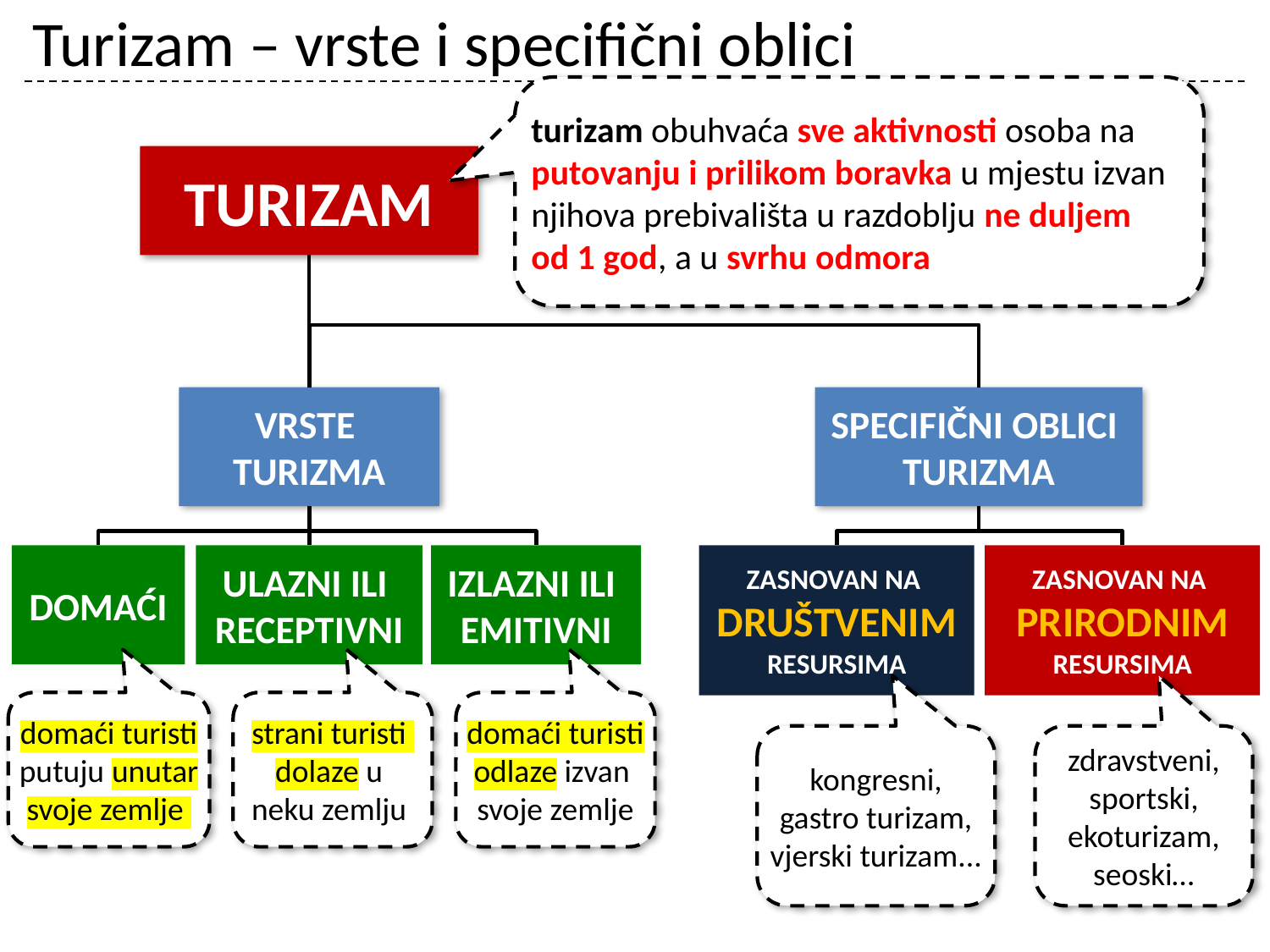

# Turizam – vrste i specifični oblici
turizam obuhvaća sve aktivnosti osoba na
putovanju i prilikom boravka u mjestu izvan
njihova prebivališta u razdoblju ne duljem
od 1 god, a u svrhu odmora
TURIZAM
VRSTE
TURIZMA
SPECIFIČNI OBLICI
TURIZMA
DOMAĆI
ULAZNI ILI
RECEPTIVNI
IZLAZNI ILI
EMITIVNI
ZASNOVAN NA
DRUŠTVENIM
RESURSIMA
ZASNOVAN NA
PRIRODNIM
RESURSIMA
domaći turisti
putuju unutar
svoje zemlje
strani turisti
dolaze u
neku zemlju
domaći turisti
odlaze izvan
svoje zemlje
kongresni, gastro turizam, vjerski turizam...
zdravstveni, sportski, ekoturizam, seoski…